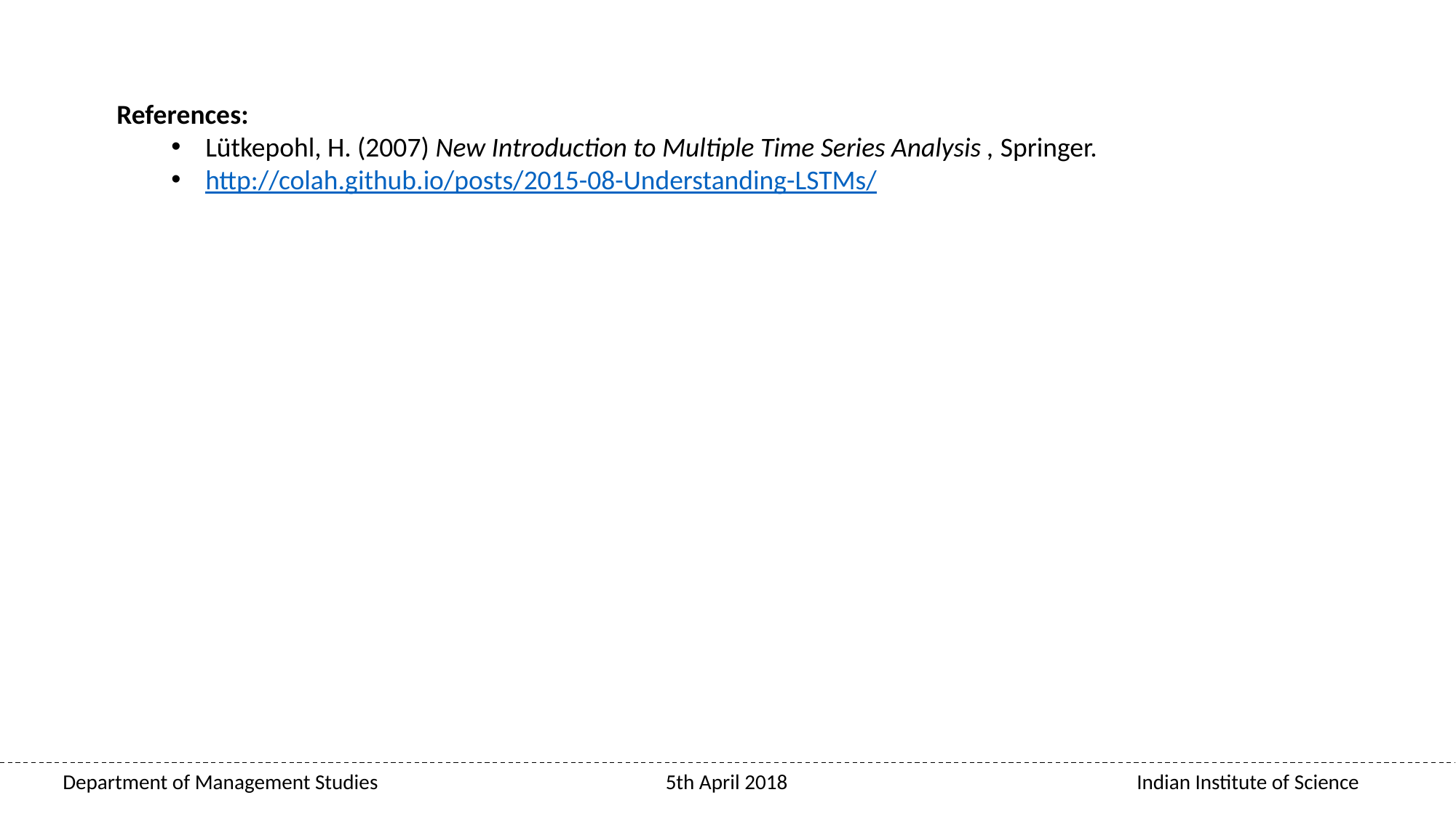

#
References:
Lütkepohl, H. (2007) New Introduction to Multiple Time Series Analysis , Springer.
http://colah.github.io/posts/2015-08-Understanding-LSTMs/

           Department of Management Studies 			5th April 2018                                                                          Indian Institute of Science